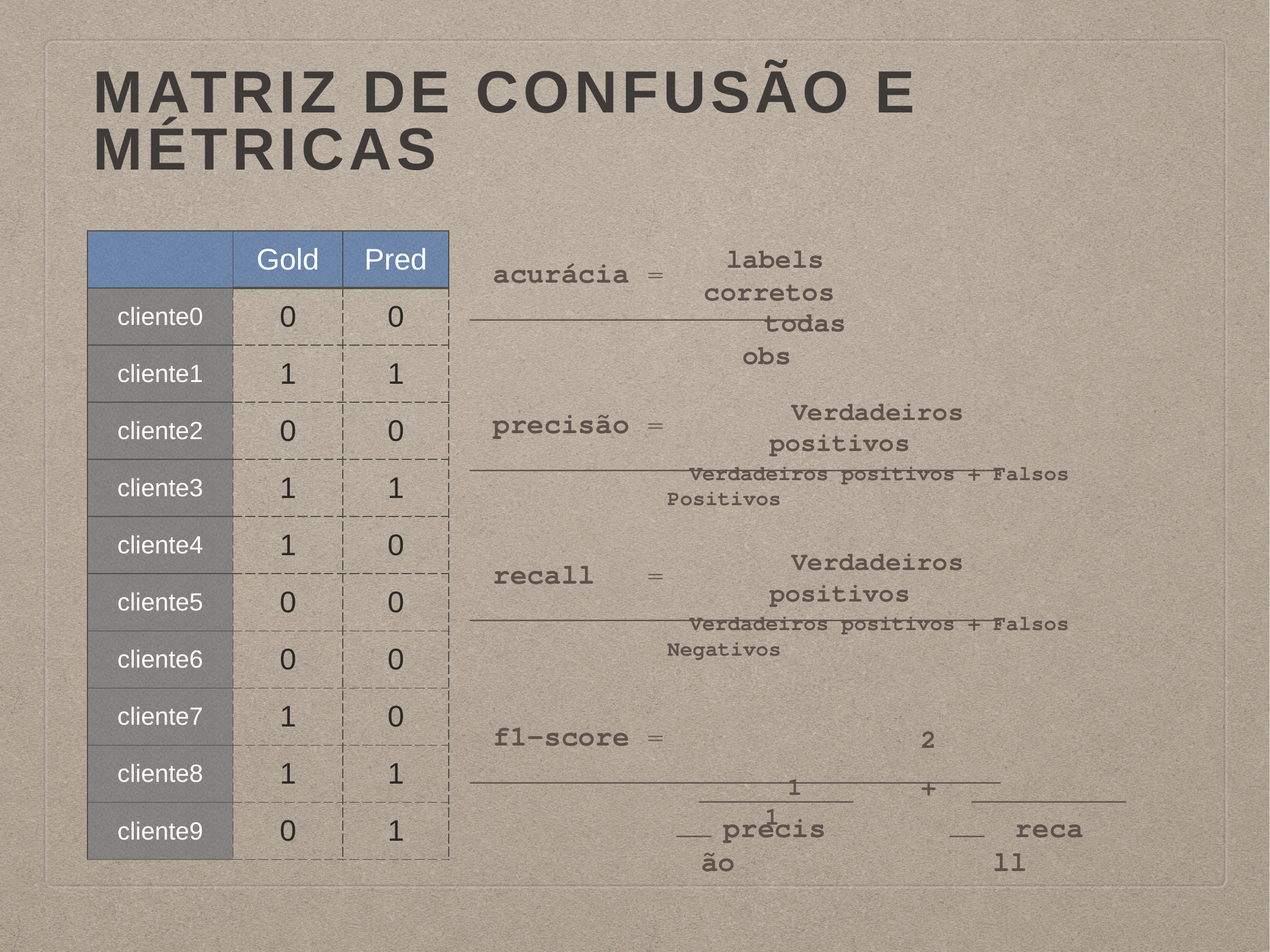

# Matriz de Confusão e métricas
|  | Gold | Pred |
| --- | --- | --- |
| cliente0 | 0 | 0 |
| cliente1 | 1 | 1 |
| cliente2 | 0 | 0 |
| cliente3 | 1 | 1 |
| cliente4 | 1 | 0 |
| cliente5 | 0 | 0 |
| cliente6 | 0 | 0 |
| cliente7 | 1 | 0 |
| cliente8 | 1 | 1 |
| cliente9 | 0 | 1 |
labels corretos
acurácia = ____________________
todas obs
Verdadeiros positivos
precisão = _______________________________
Verdadeiros positivos + Falsos Positivos
Verdadeiros positivos
recall   = _______________________________
Verdadeiros positivos + Falsos Negativos
2
f1-score = _______________________________
1        +        1
___________
___________
precisão
recall